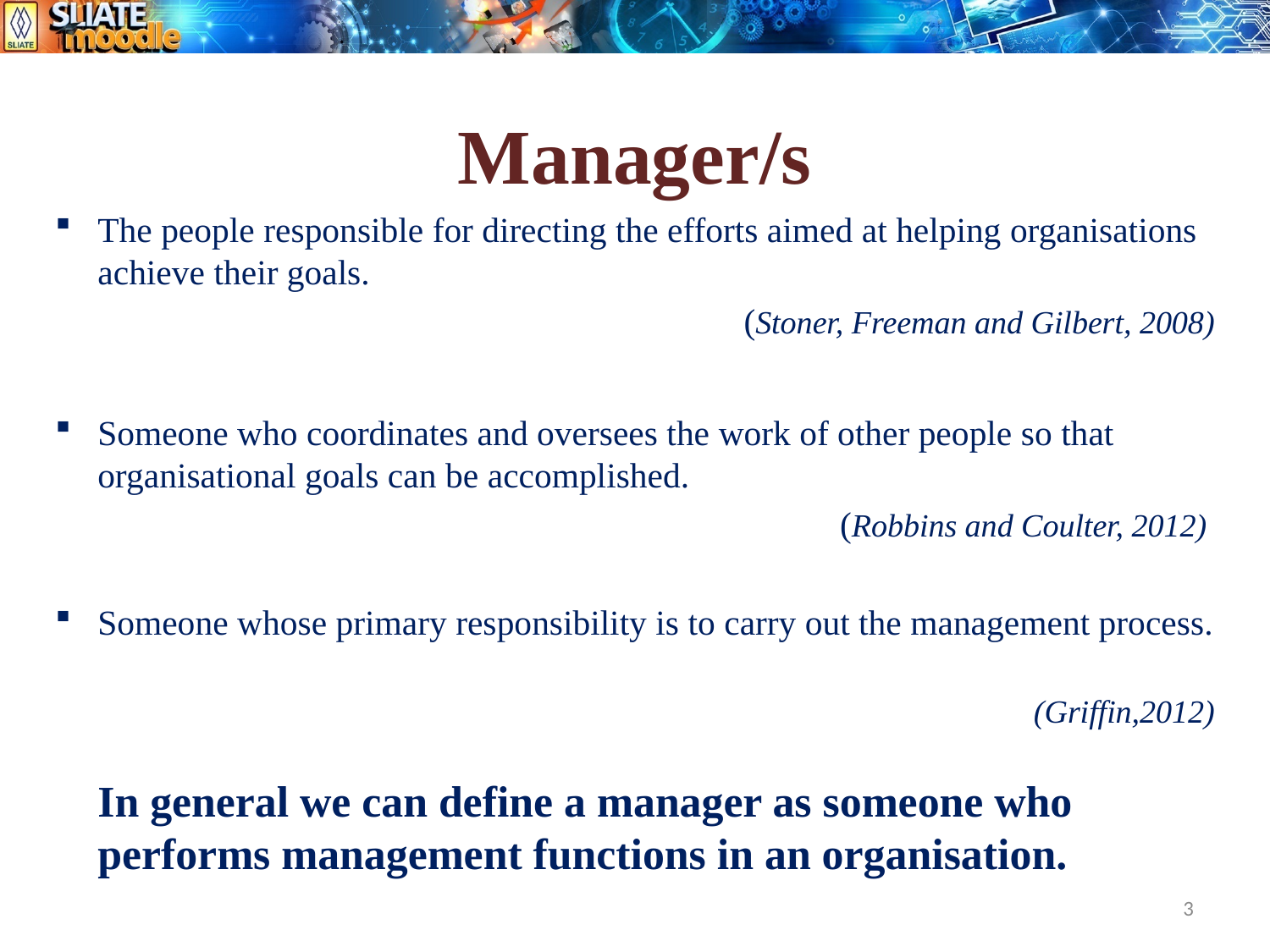

# Manager/s
The people responsible for directing the efforts aimed at helping organisations achieve their goals.
	(Stoner, Freeman and Gilbert, 2008)

Someone who coordinates and oversees the work of other people so that organisational goals can be accomplished.
	(Robbins and Coulter, 2012)

Someone whose primary responsibility is to carry out the management process.
(Griffin,2012)
In general we can define a manager as someone who performs management functions in an organisation.
3